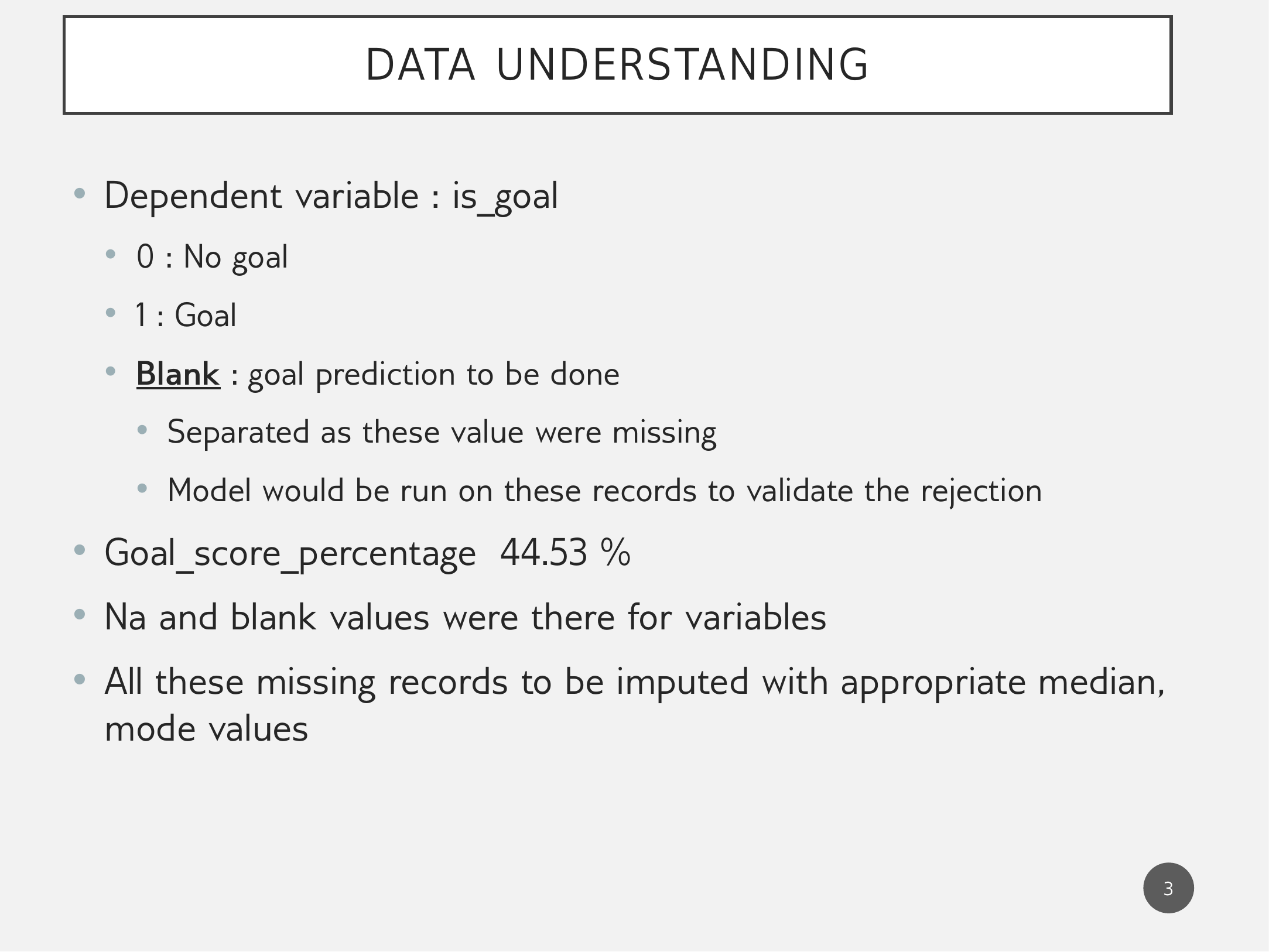

# Data understanding
Dependent variable : is_goal
0 : No goal
1 : Goal
Blank : goal prediction to be done
Separated as these value were missing
Model would be run on these records to validate the rejection
Goal_score_percentage  44.53 %
Na and blank values were there for variables
All these missing records to be imputed with appropriate median, mode values
3